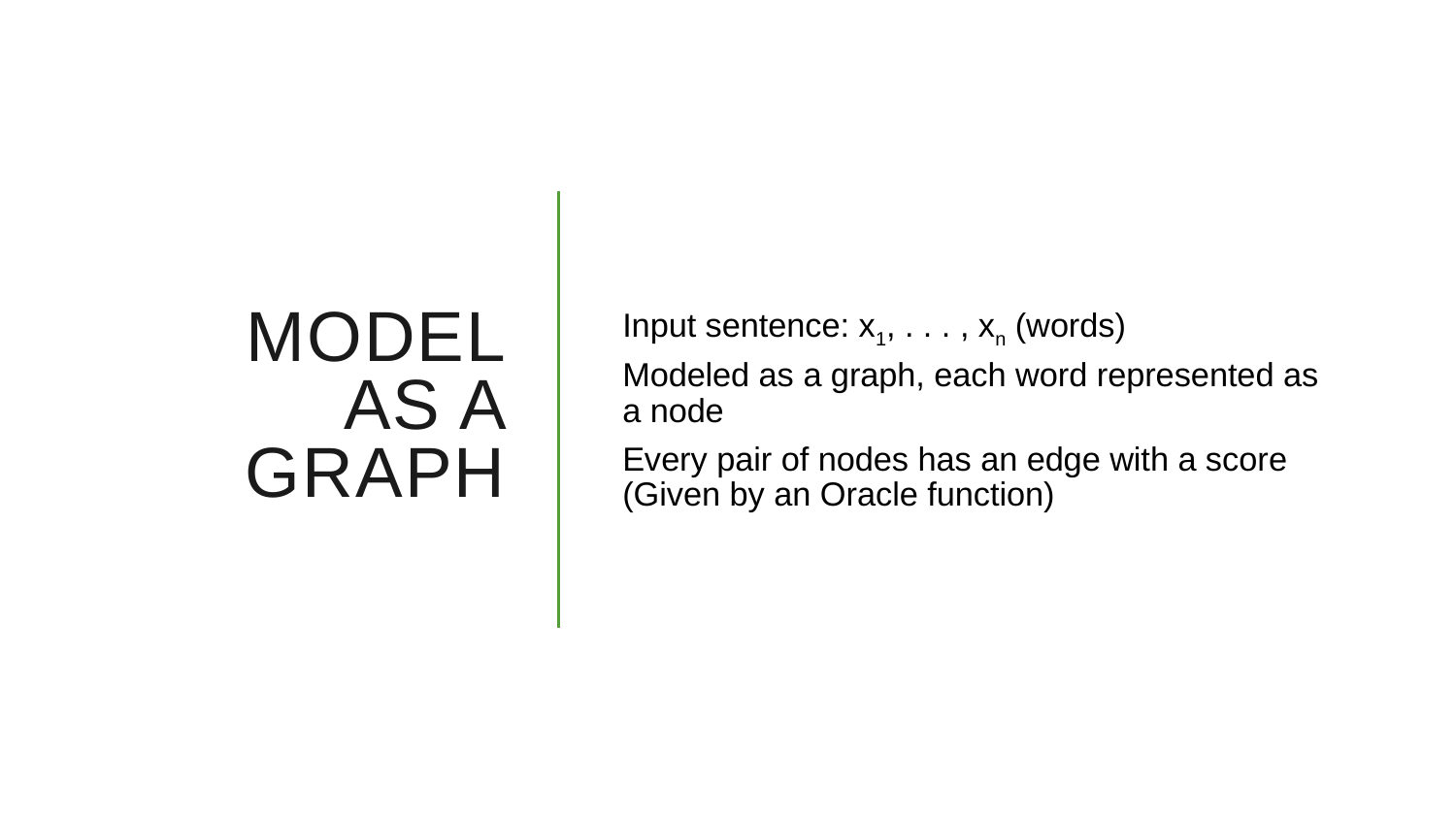

# Model as a Graph
Input sentence: x1, . . . , xn (words)
Modeled as a graph, each word represented as a node
Every pair of nodes has an edge with a score (Given by an Oracle function)